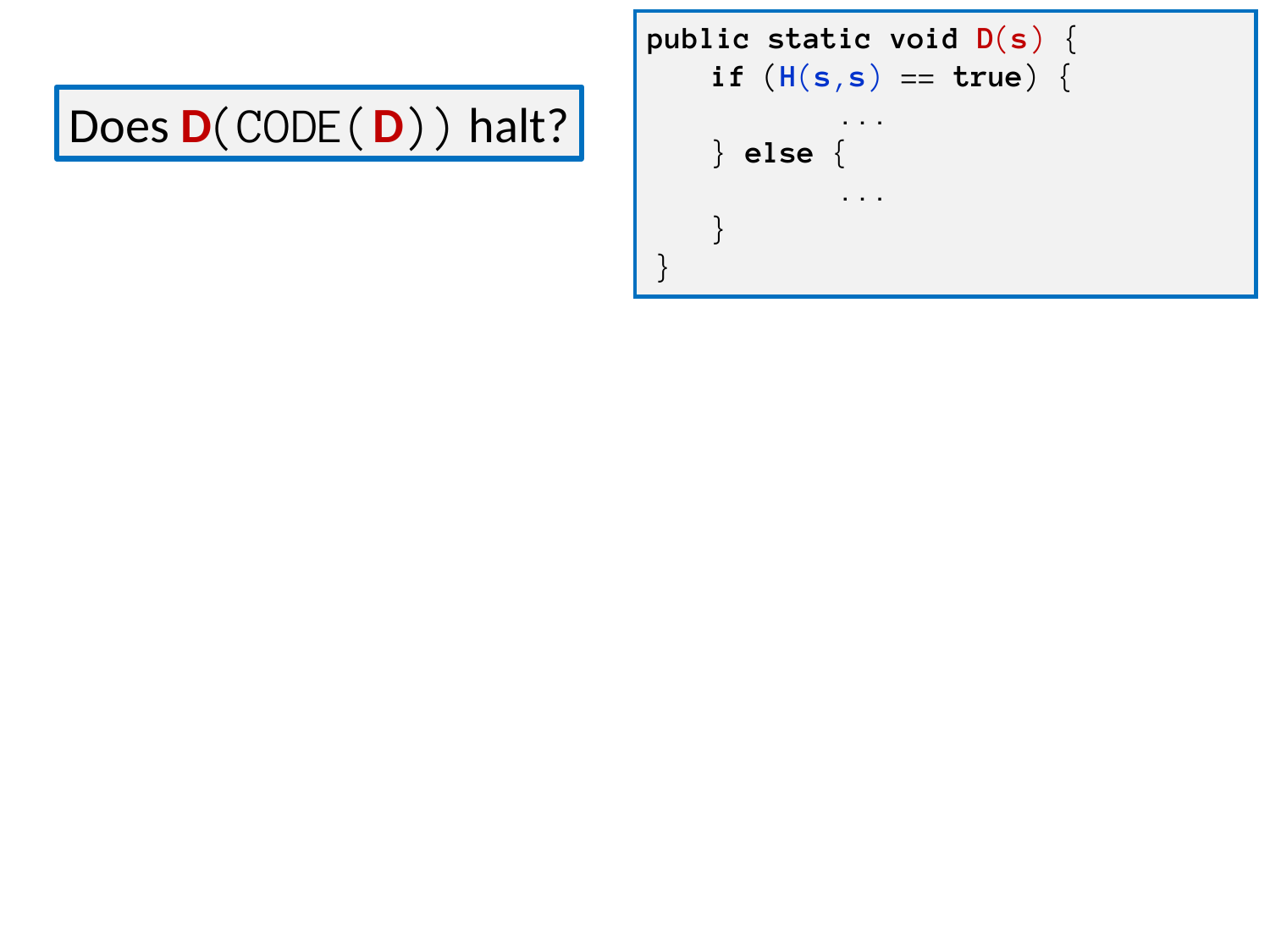

public static void D(s) {
if (H(s,s) == true) {
	...
} else {
	...
}
}

Does D(CODE(D)) halt?